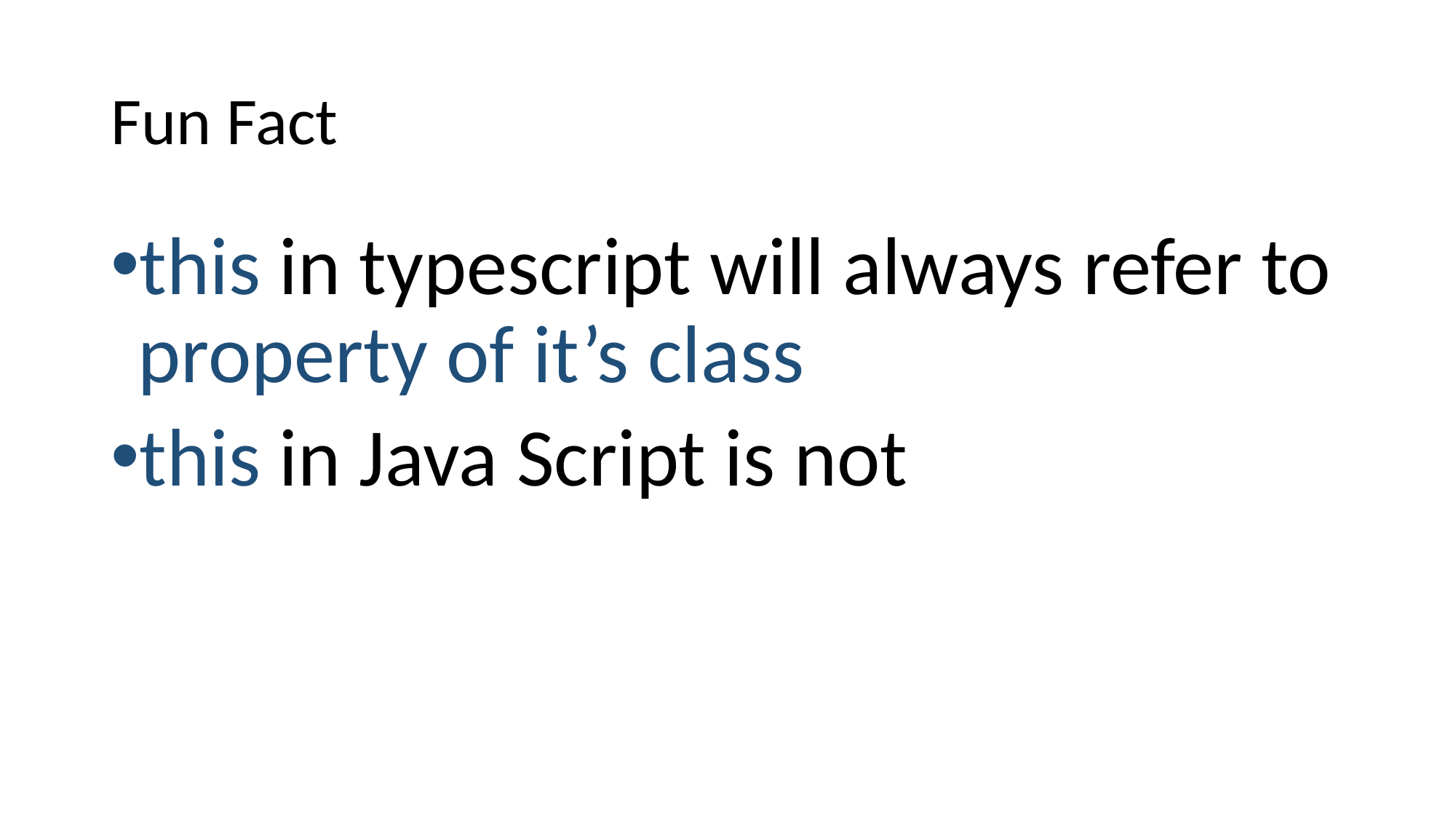

# Fun Fact
this in typescript will always refer to property of it’s class
this in Java Script is not